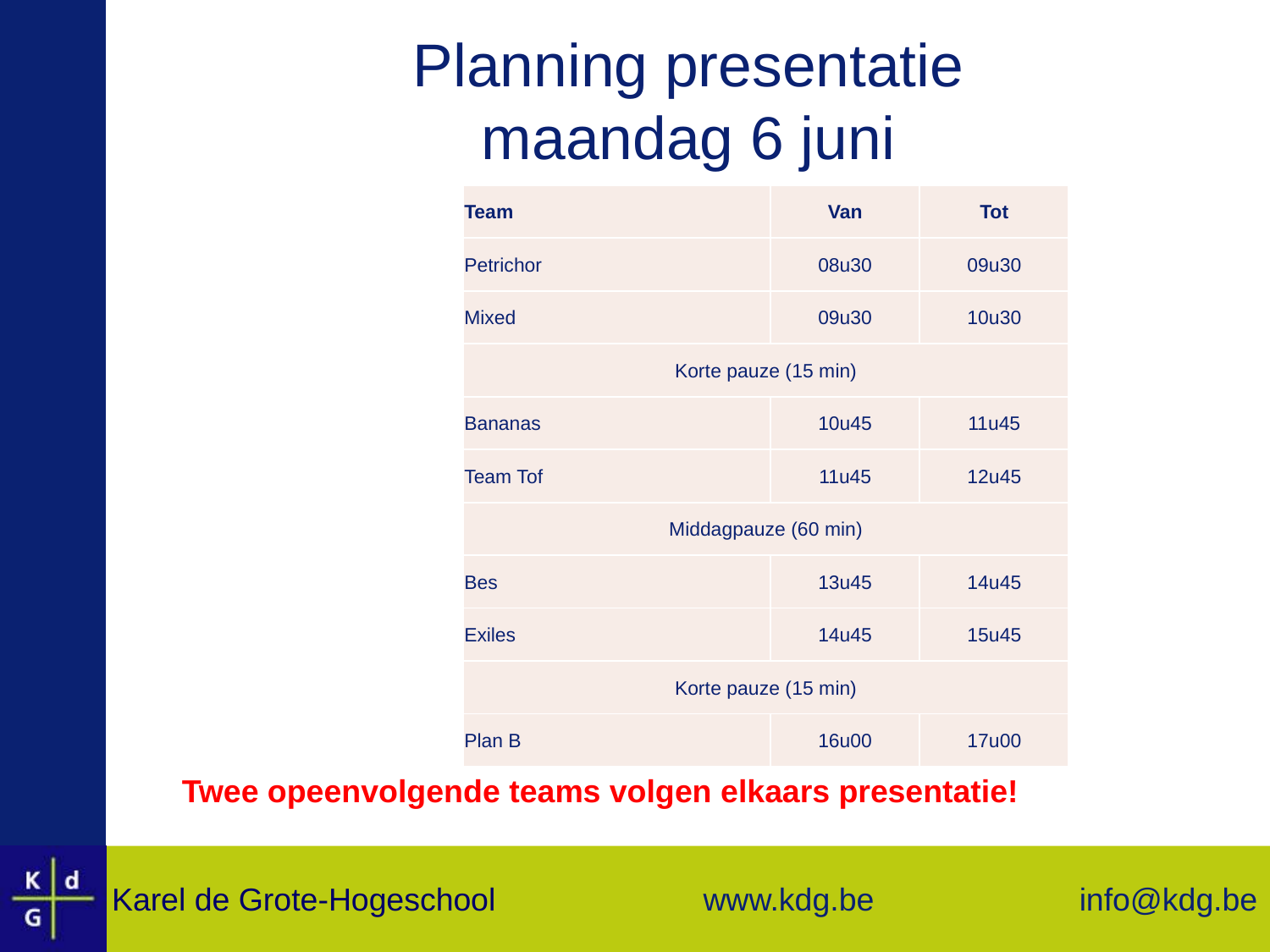

# Planning presentatie maandag 6 juni
| Team | Van | Tot |
| --- | --- | --- |
| Petrichor | 08u30 | 09u30 |
| Mixed | 09u30 | 10u30 |
| Korte pauze (15 min) |  |  |
| Bananas | 10u45 | 11u45 |
| Team Tof | 11u45 | 12u45 |
| Middagpauze (60 min) |  |  |
| Bes | 13u45 | 14u45 |
| Exiles | 14u45 | 15u45 |
| Korte pauze (15 min) |  |  |
| Plan B | 16u00 | 17u00 |
Twee opeenvolgende teams volgen elkaars presentatie!